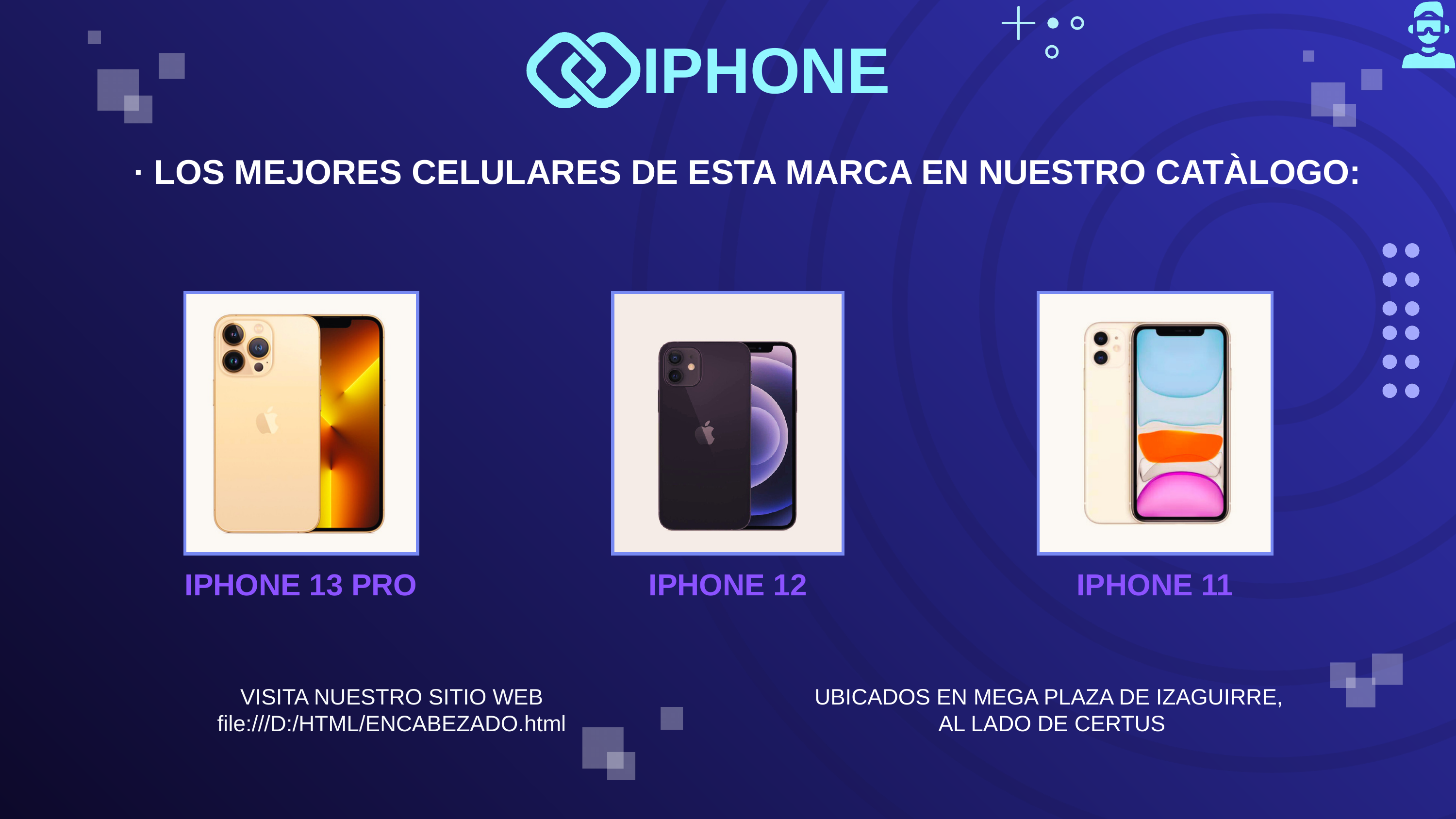

IPHONE

 · LOS MEJORES CELULARES DE ESTA MARCA EN NUESTRO CATÀLOGO:

IPHONE 13 PRO
IPHONE 12
IPHONE 11

VISITA NUESTRO SITIO WEB file:///D:/HTML/ENCABEZADO.html
UBICADOS EN MEGA PLAZA DE IZAGUIRRE,
 AL LADO DE CERTUS